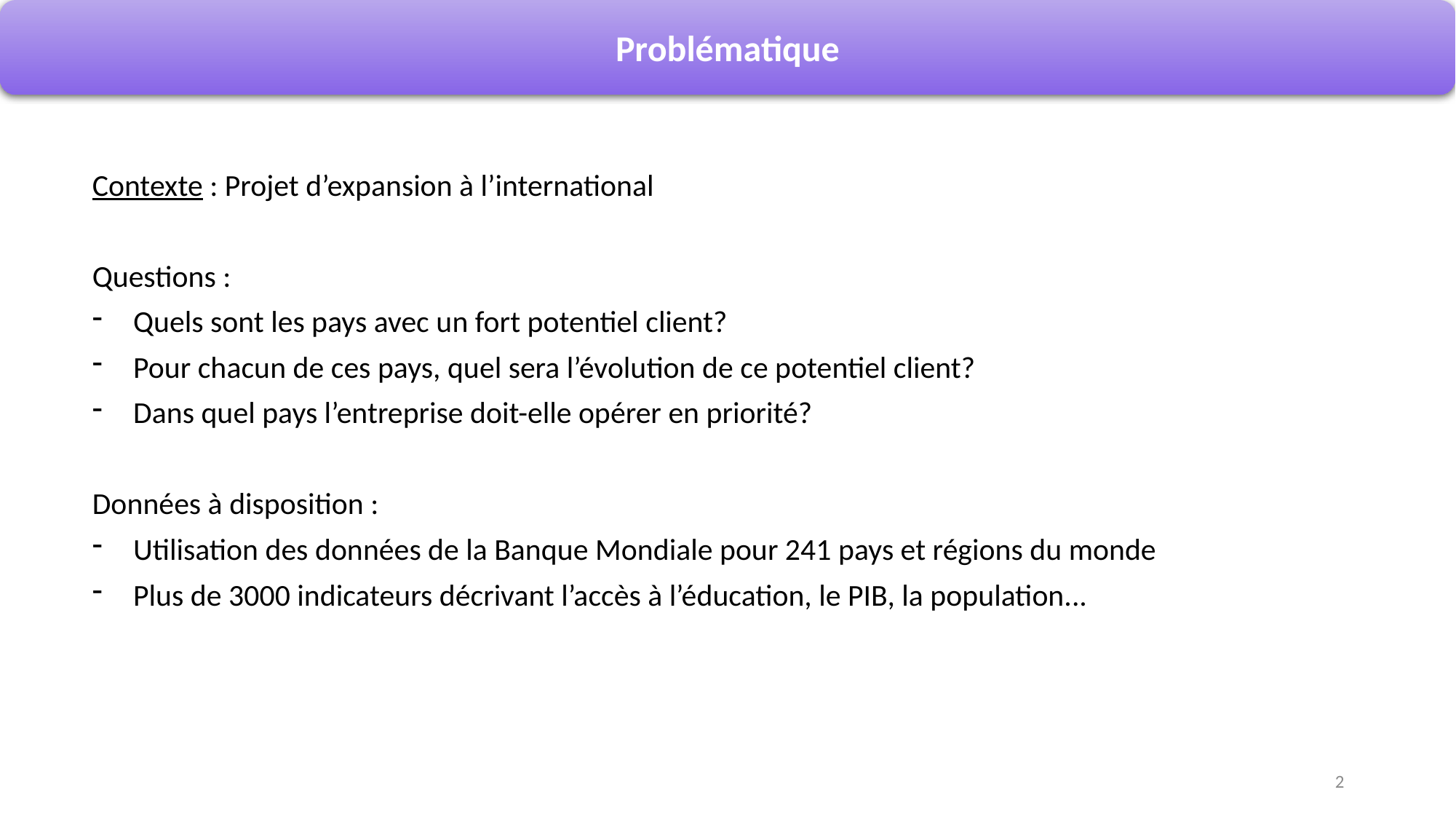

Problématique
Contexte : Projet d’expansion à l’international

Questions :
Quels sont les pays avec un fort potentiel client?
Pour chacun de ces pays, quel sera l’évolution de ce potentiel client?
Dans quel pays l’entreprise doit-elle opérer en priorité?

Données à disposition :
Utilisation des données de la Banque Mondiale pour 241 pays et régions du monde
Plus de 3000 indicateurs décrivant l’accès à l’éducation, le PIB, la population...

2